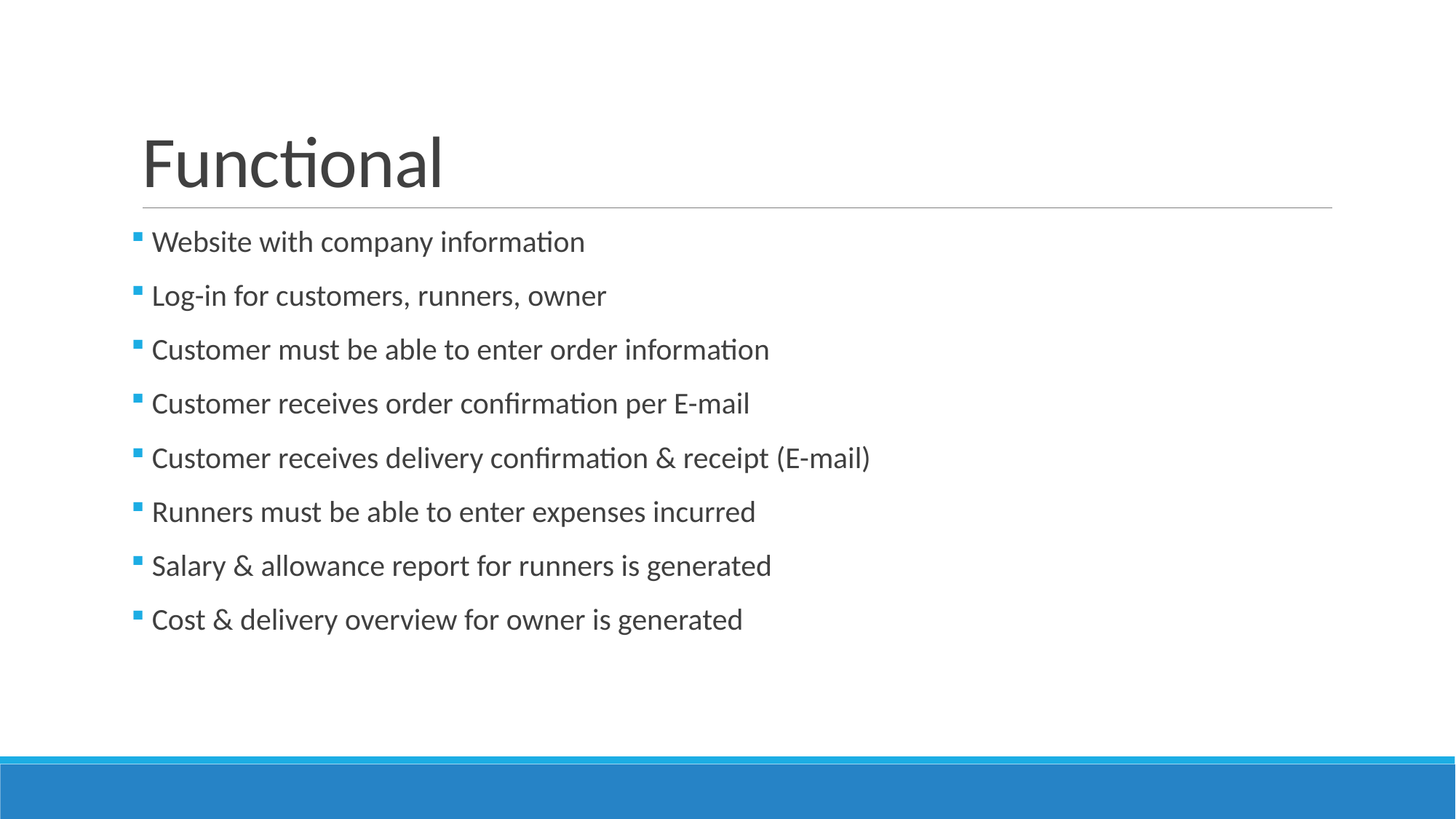

# Functional
 Website with company information
 Log-in for customers, runners, owner
 Customer must be able to enter order information
 Customer receives order confirmation per E-mail
 Customer receives delivery confirmation & receipt (E-mail)
 Runners must be able to enter expenses incurred
 Salary & allowance report for runners is generated
 Cost & delivery overview for owner is generated